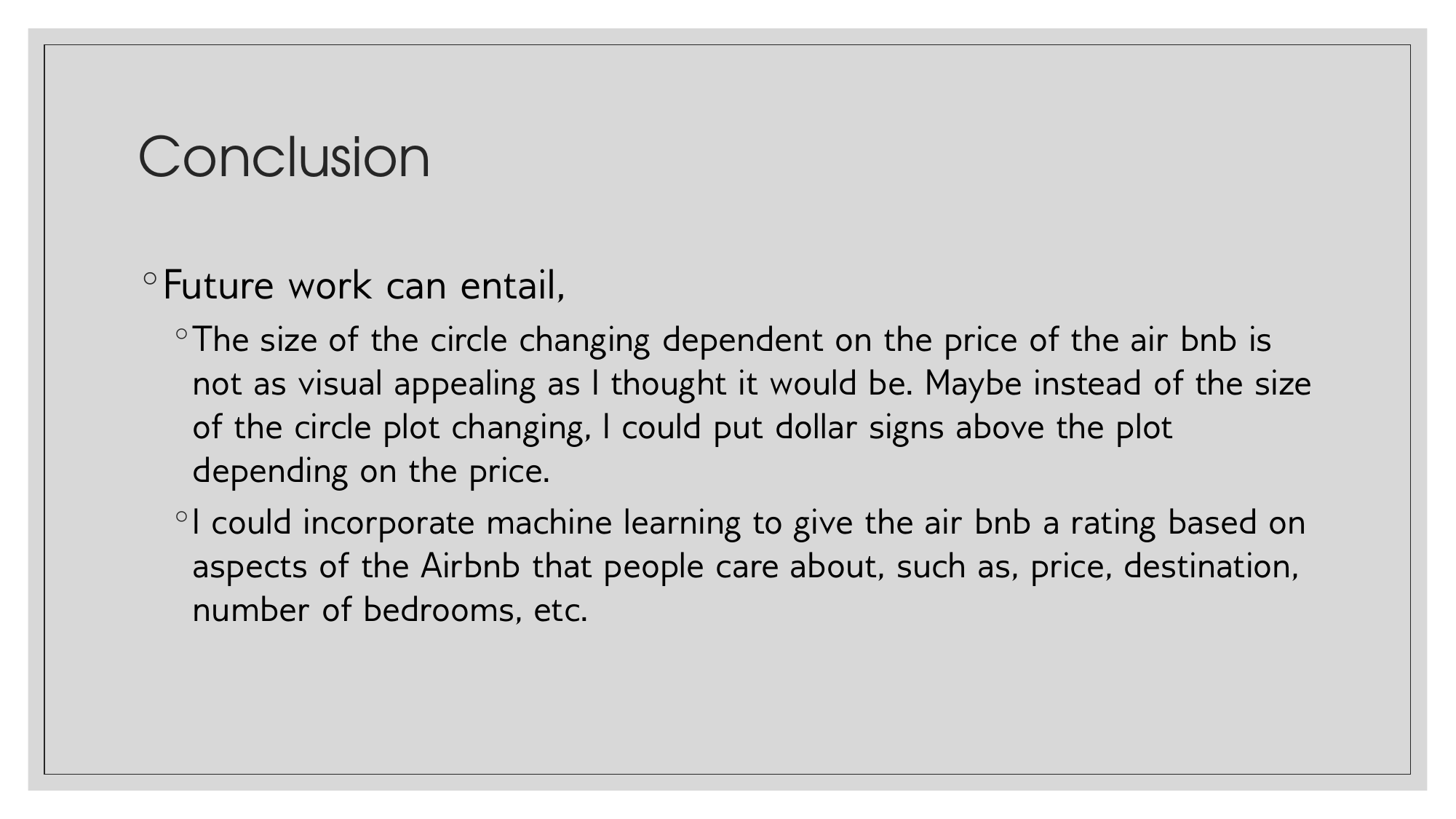

# Conclusion
Future work can entail,
The size of the circle changing dependent on the price of the air bnb is not as visual appealing as I thought it would be. Maybe instead of the size of the circle plot changing, I could put dollar signs above the plot depending on the price.
I could incorporate machine learning to give the air bnb a rating based on aspects of the Airbnb that people care about, such as, price, destination, number of bedrooms, etc.